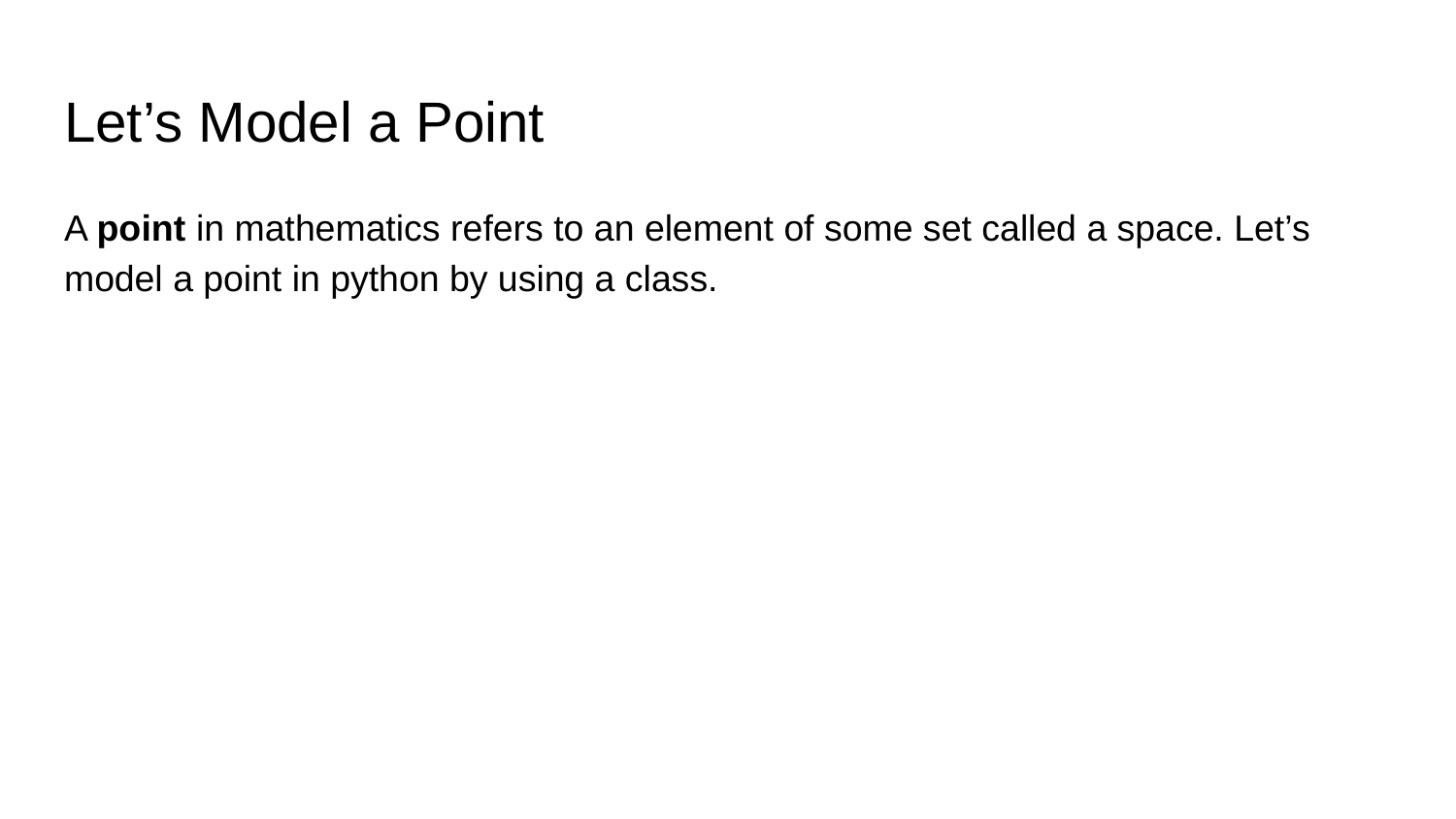

# Let’s Model a Point
A point in mathematics refers to an element of some set called a space. Let’s model a point in python by using a class.